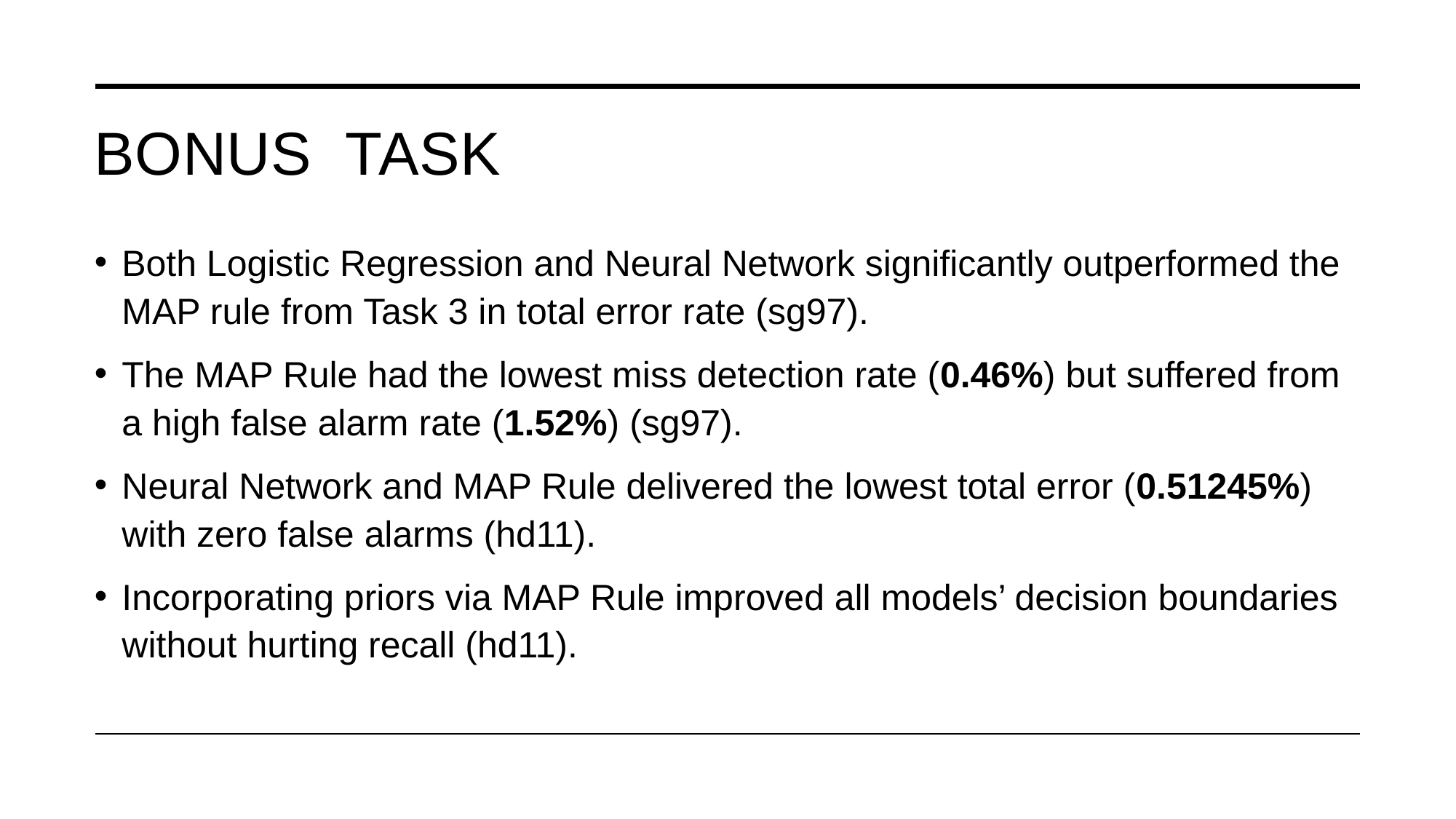

# Bonus  Task
Both Logistic Regression and Neural Network significantly outperformed the MAP rule from Task 3 in total error rate (sg97).
The MAP Rule had the lowest miss detection rate (0.46%) but suffered from a high false alarm rate (1.52%) (sg97).
Neural Network and MAP Rule delivered the lowest total error (0.51245%) with zero false alarms (hd11).
Incorporating priors via MAP Rule improved all models’ decision boundaries without hurting recall (hd11).